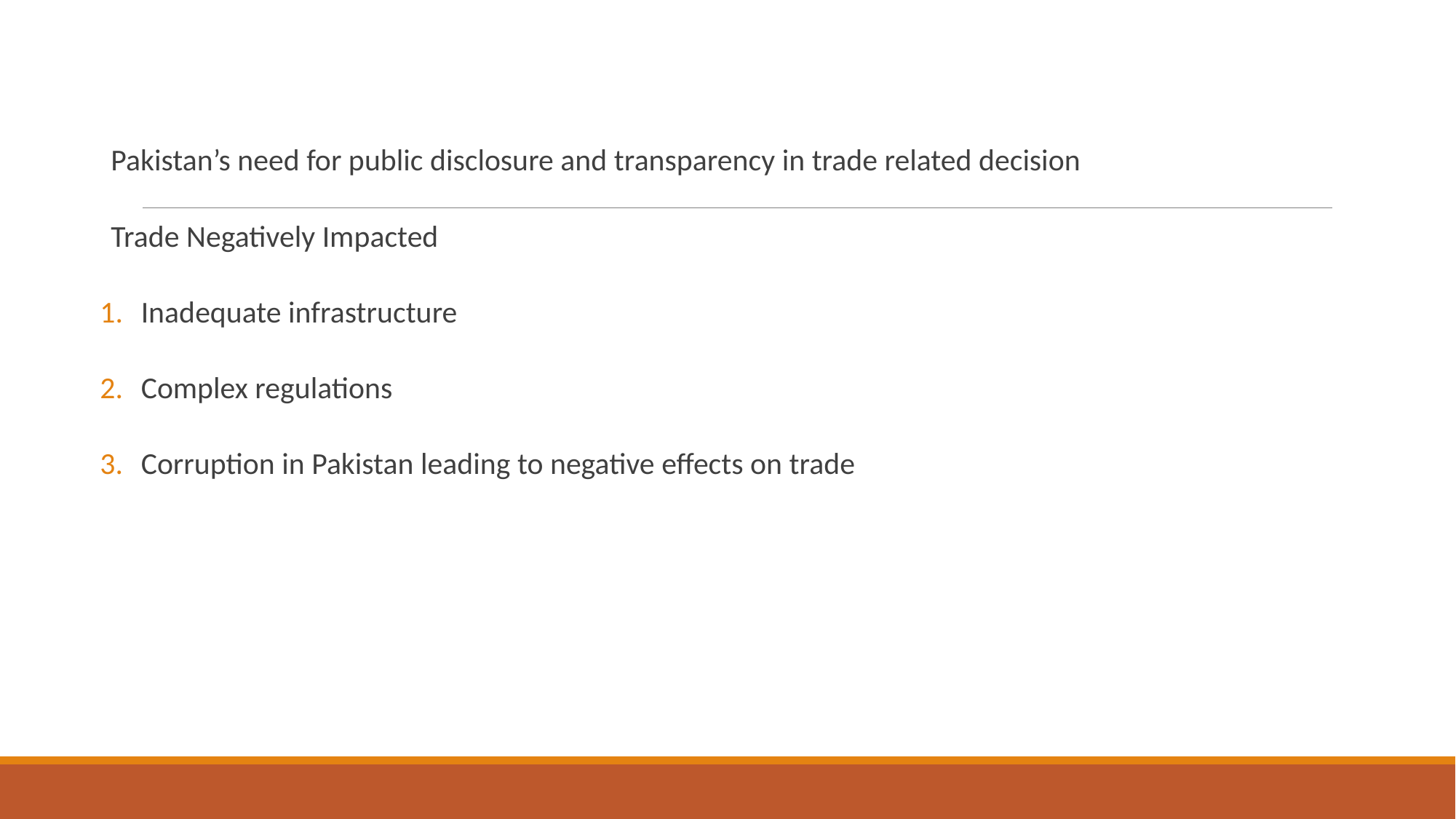

Pakistan’s need for public disclosure and transparency in trade related decision
Trade Negatively Impacted
Inadequate infrastructure
Complex regulations
Corruption in Pakistan leading to negative effects on trade